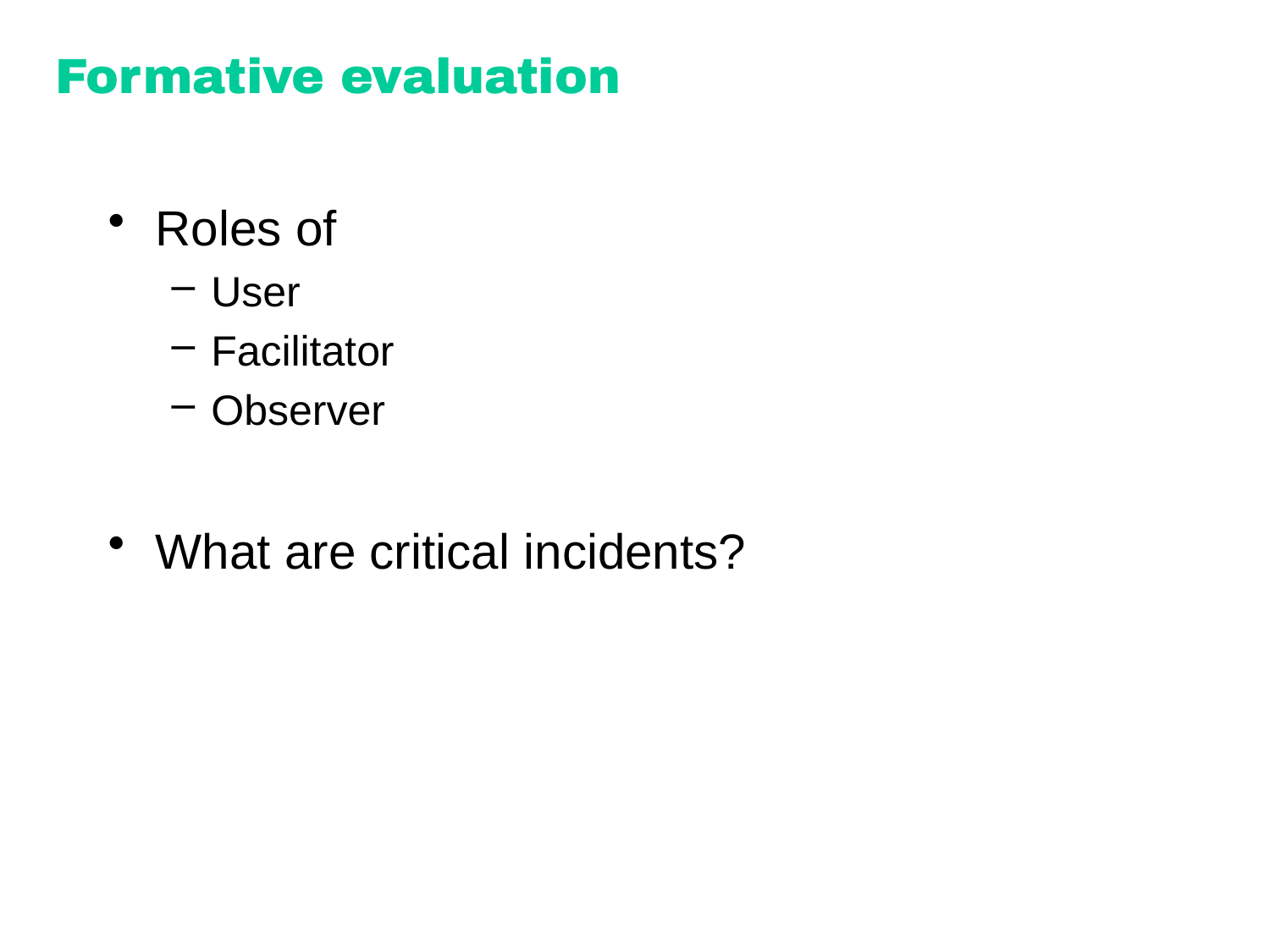

# Formative evaluation
Roles of
User
Facilitator
Observer

What are critical incidents?